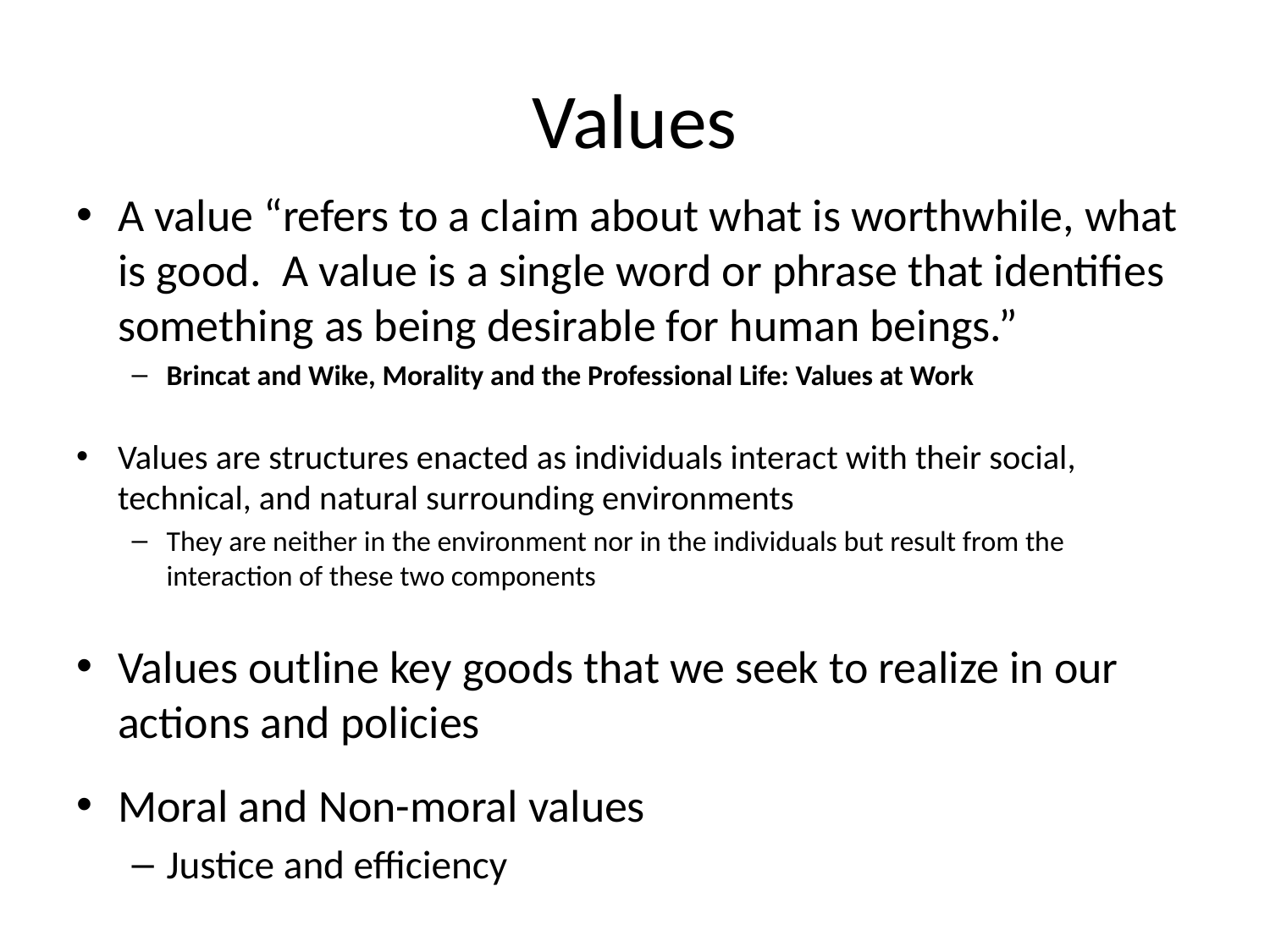

# Values
A value “refers to a claim about what is worthwhile, what is good.  A value is a single word or phrase that identifies something as being desirable for human beings.”
Brincat and Wike, Morality and the Professional Life: Values at Work

Values are structures enacted as individuals interact with their social, technical, and natural surrounding environments
They are neither in the environment nor in the individuals but result from the interaction of these two components

Values outline key goods that we seek to realize in our actions and policies

Moral and Non-moral values
Justice and efficiency